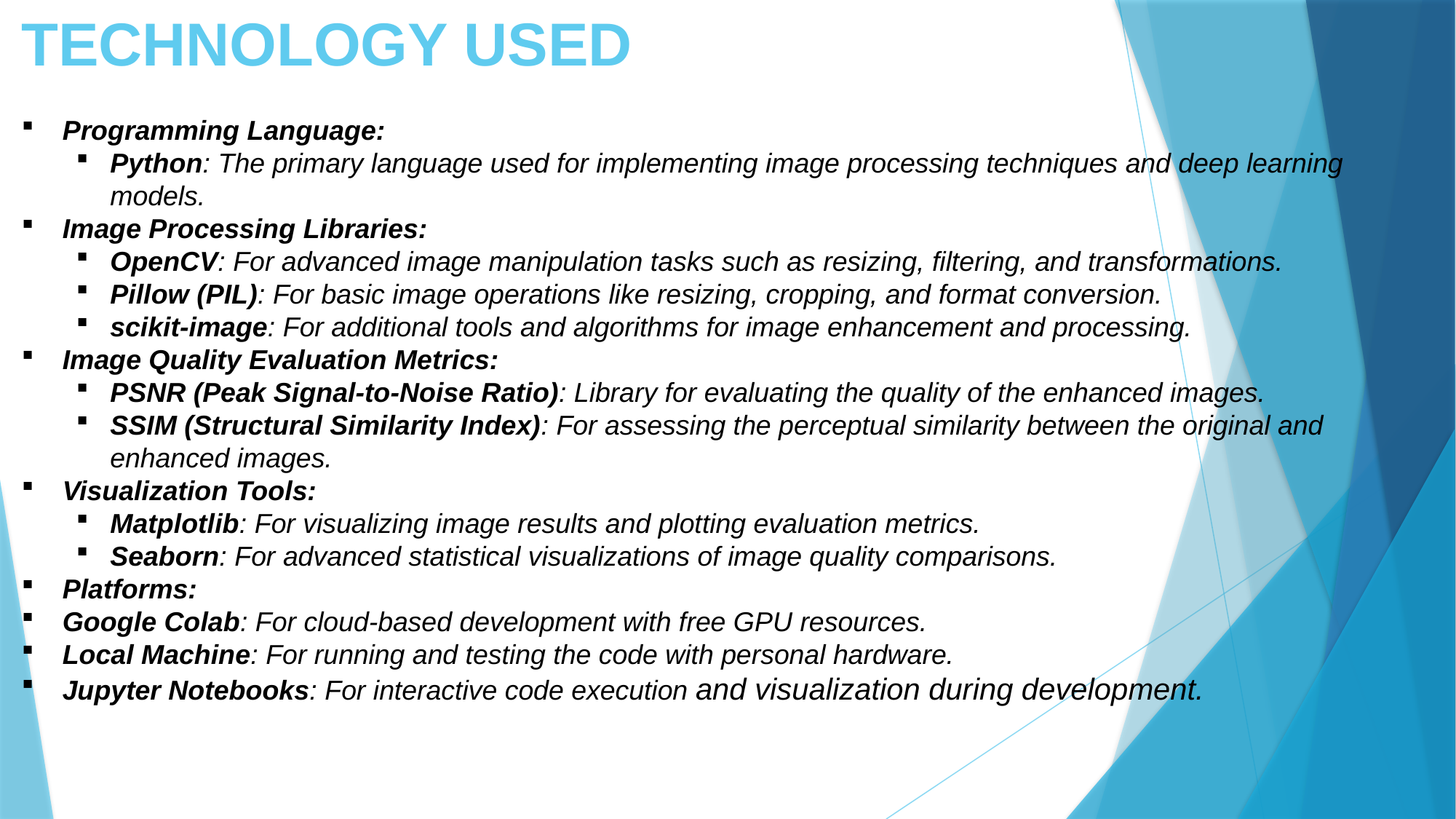

# TECHNOLOGY USED

Programming Language:
Python: The primary language used for implementing image processing techniques and deep learning models.
Image Processing Libraries:
OpenCV: For advanced image manipulation tasks such as resizing, filtering, and transformations.
Pillow (PIL): For basic image operations like resizing, cropping, and format conversion.
scikit-image: For additional tools and algorithms for image enhancement and processing.
Image Quality Evaluation Metrics:
PSNR (Peak Signal-to-Noise Ratio): Library for evaluating the quality of the enhanced images.
SSIM (Structural Similarity Index): For assessing the perceptual similarity between the original and enhanced images.
Visualization Tools:
Matplotlib: For visualizing image results and plotting evaluation metrics.
Seaborn: For advanced statistical visualizations of image quality comparisons.
Platforms:
Google Colab: For cloud-based development with free GPU resources.
Local Machine: For running and testing the code with personal hardware.
Jupyter Notebooks: For interactive code execution and visualization during development.